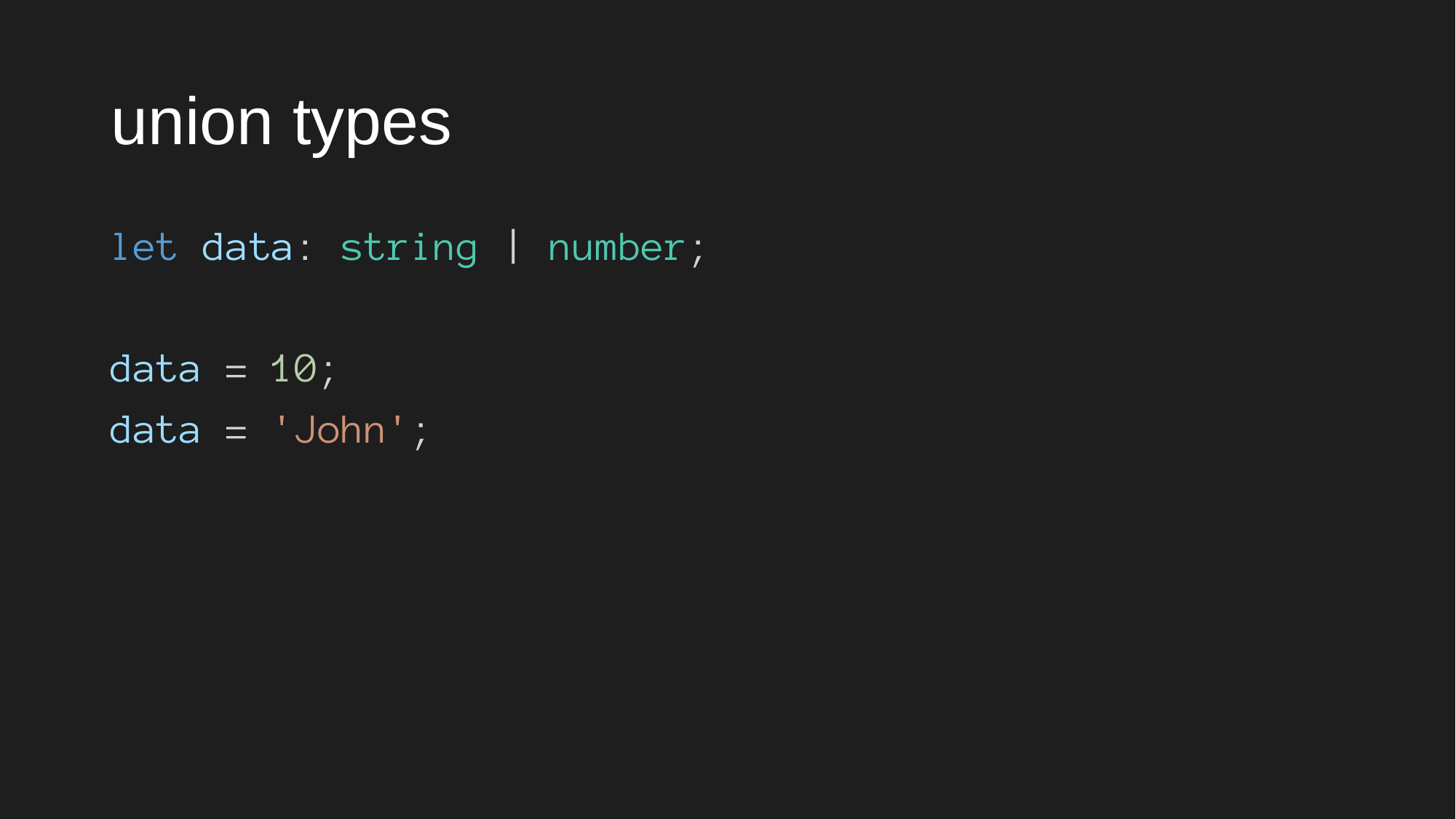

# union types
let data: string | number;

data = 10;
data = 'John';